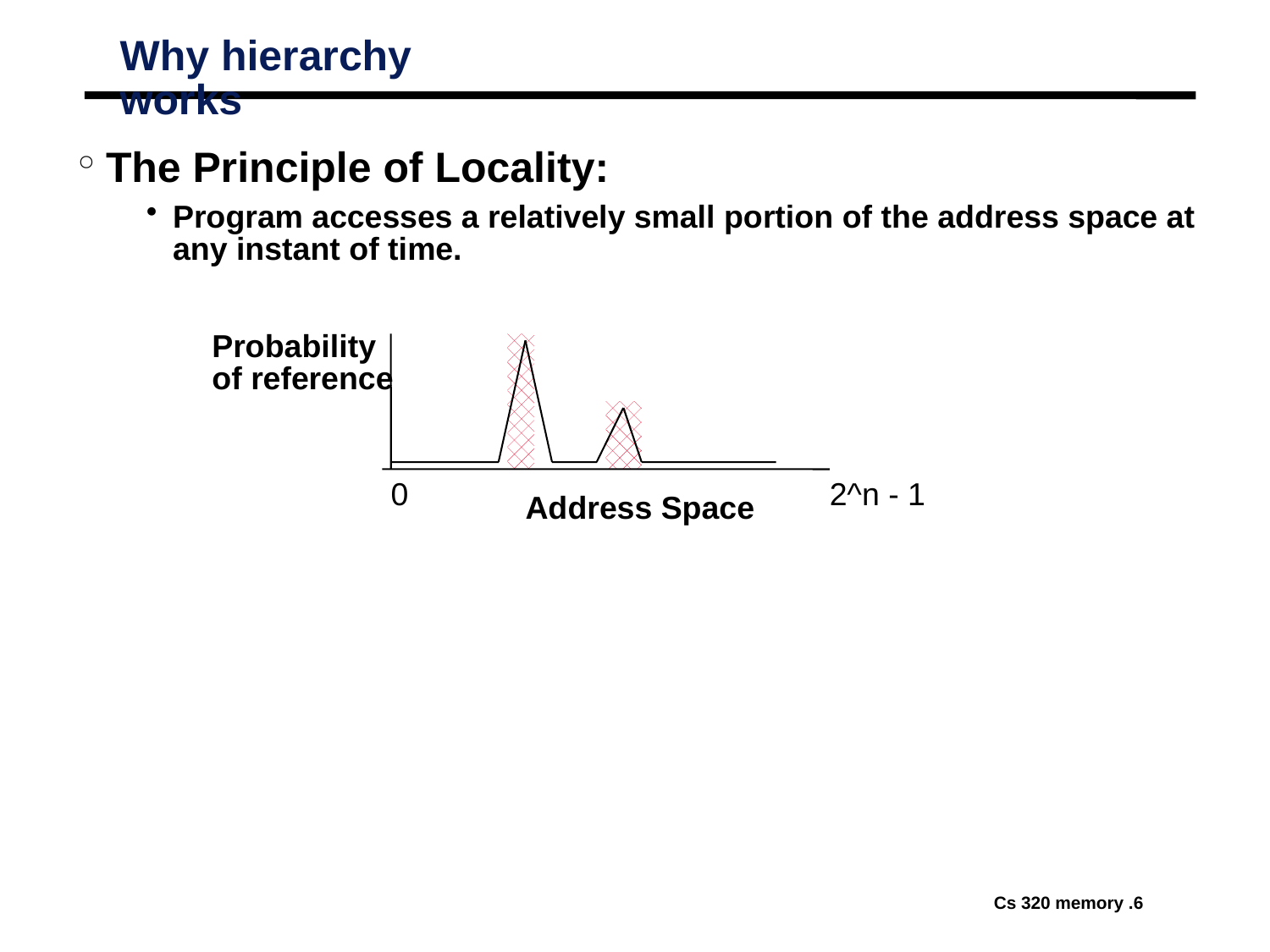

# Why hierarchy works
The Principle of Locality:
Program accesses a relatively small portion of the address space at any instant of time.
Probability
of reference

0
2^n - 1
Address Space